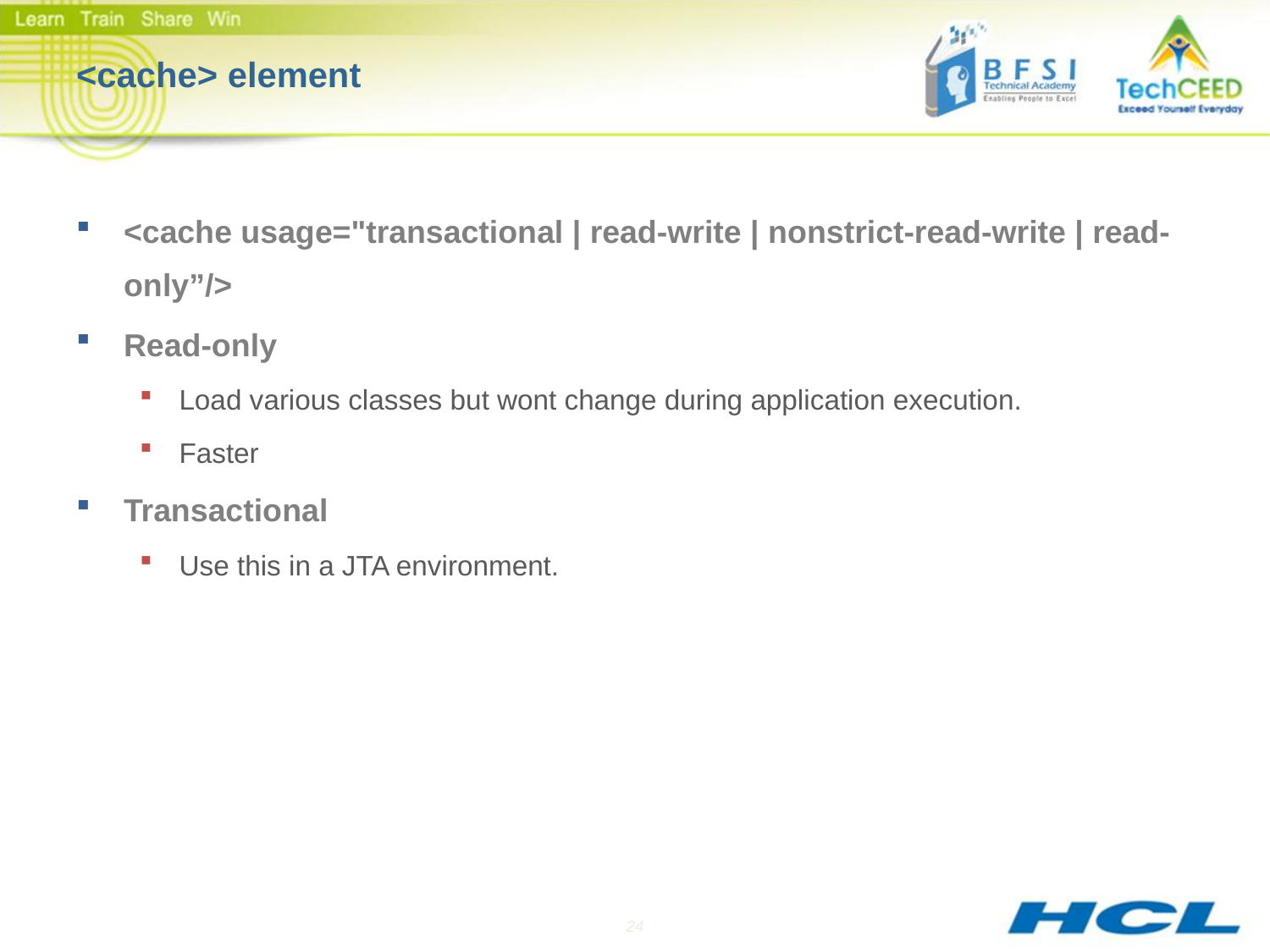

# <cache> element
<cache usage="transactional | read-write | nonstrict-read-write | read-only”/>
Read-only
Load various classes but wont change during application execution.
Faster
Transactional
Use this in a JTA environment.
24